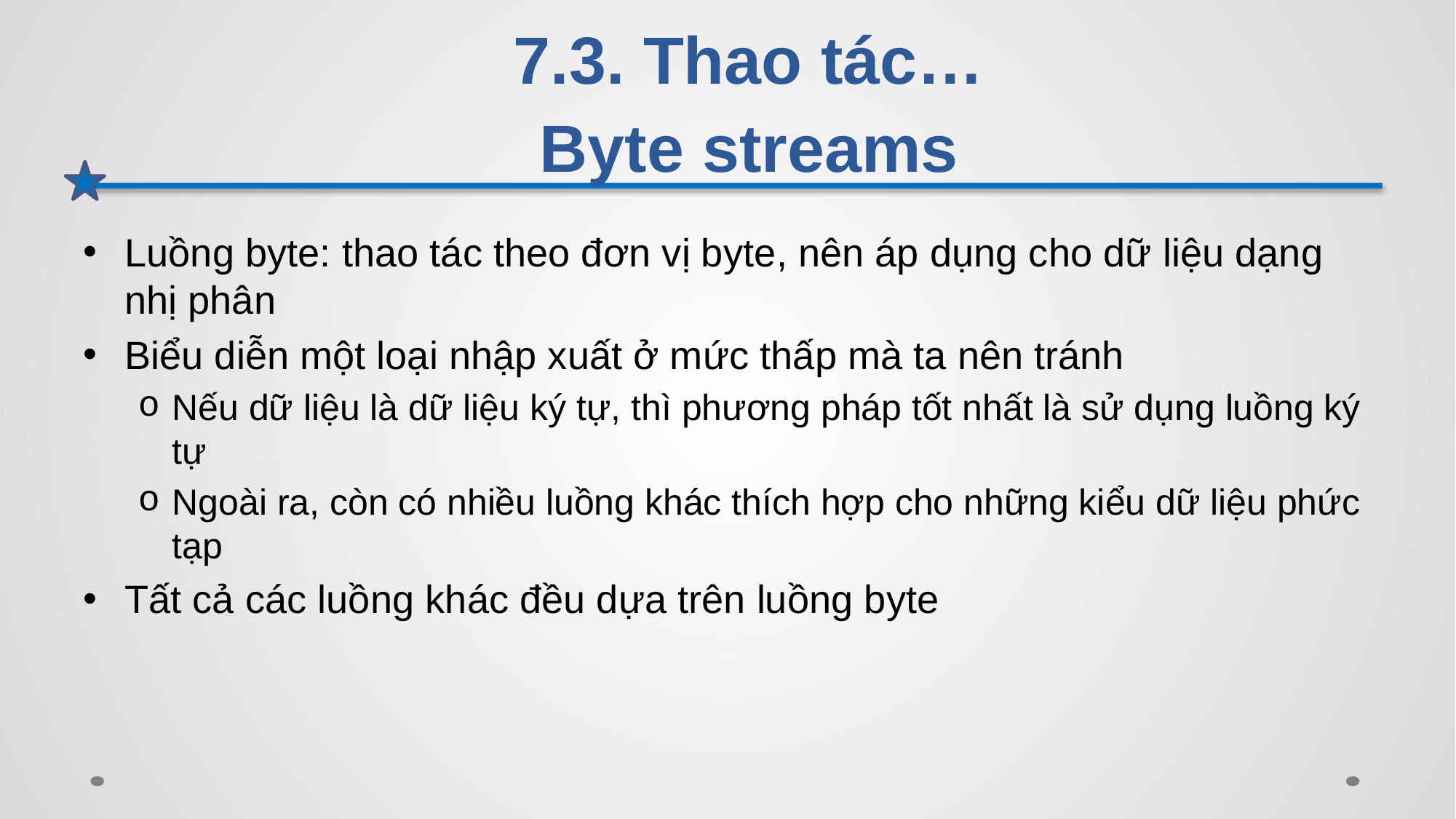

# 7.3. Thao tác… Byte streams
Luồng byte: thao tác theo đơn vị byte, nên áp dụng cho dữ liệu dạng nhị phân
Biểu diễn một loại nhập xuất ở mức thấp mà ta nên tránh
Nếu dữ liệu là dữ liệu ký tự, thì phương pháp tốt nhất là sử dụng luồng ký tự
Ngoài ra, còn có nhiều luồng khác thích hợp cho những kiểu dữ liệu phức tạp
Tất cả các luồng khác đều dựa trên luồng byte